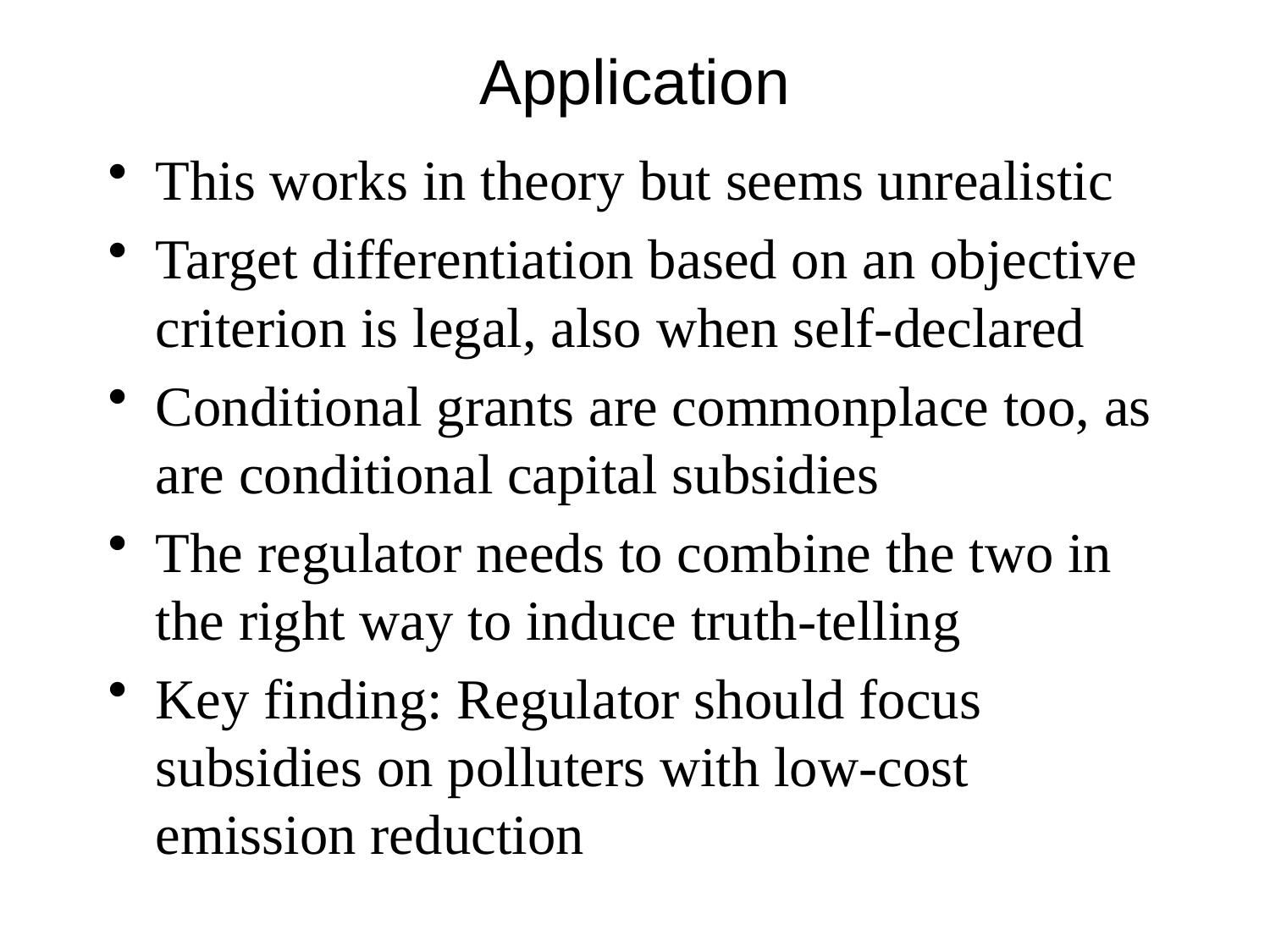

# Application
This works in theory but seems unrealistic
Target differentiation based on an objective criterion is legal, also when self-declared
Conditional grants are commonplace too, as are conditional capital subsidies
The regulator needs to combine the two in the right way to induce truth-telling
Key finding: Regulator should focus subsidies on polluters with low-cost emission reduction